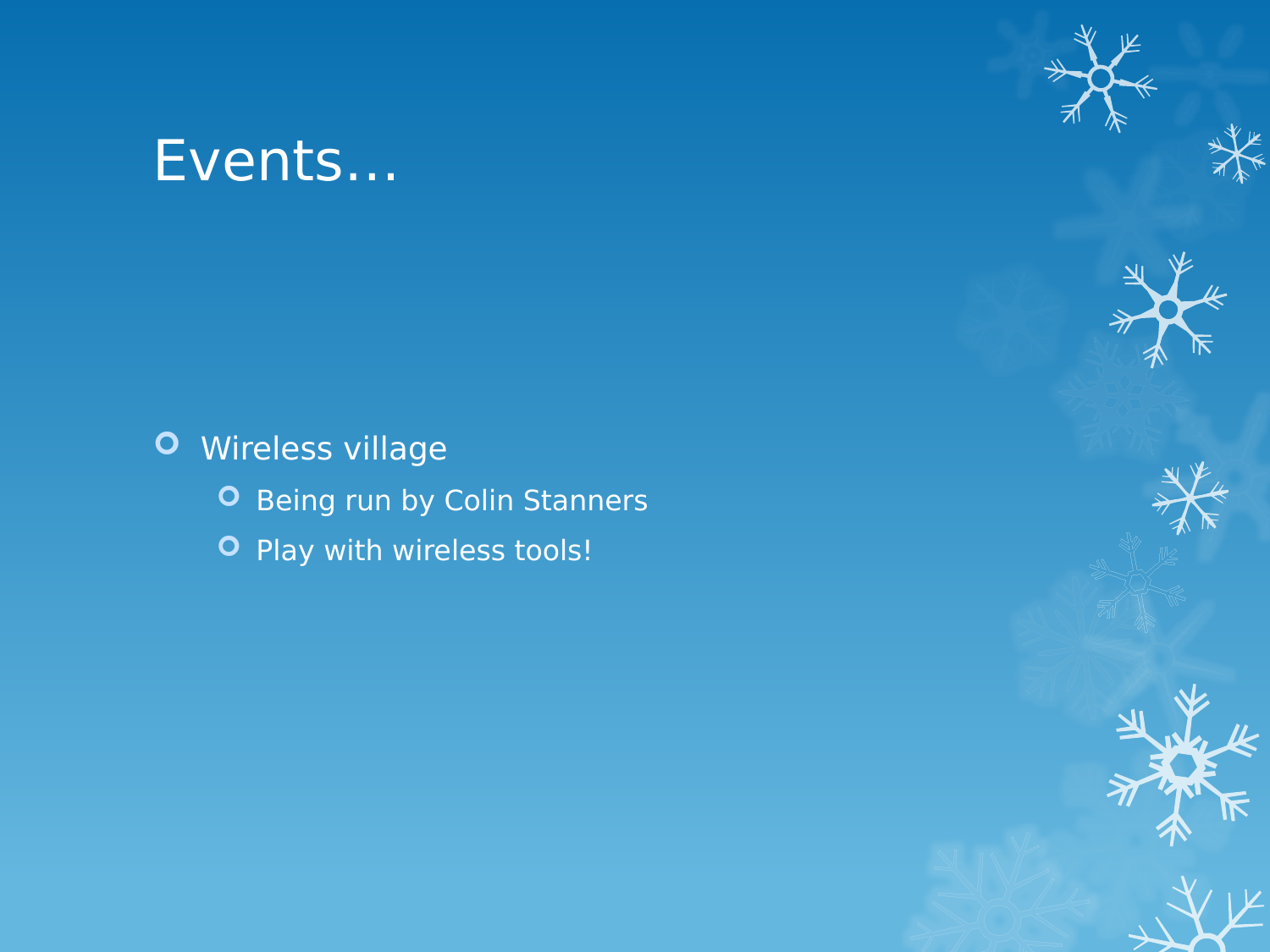

# Events…
Wireless village
Being run by Colin Stanners
Play with wireless tools!